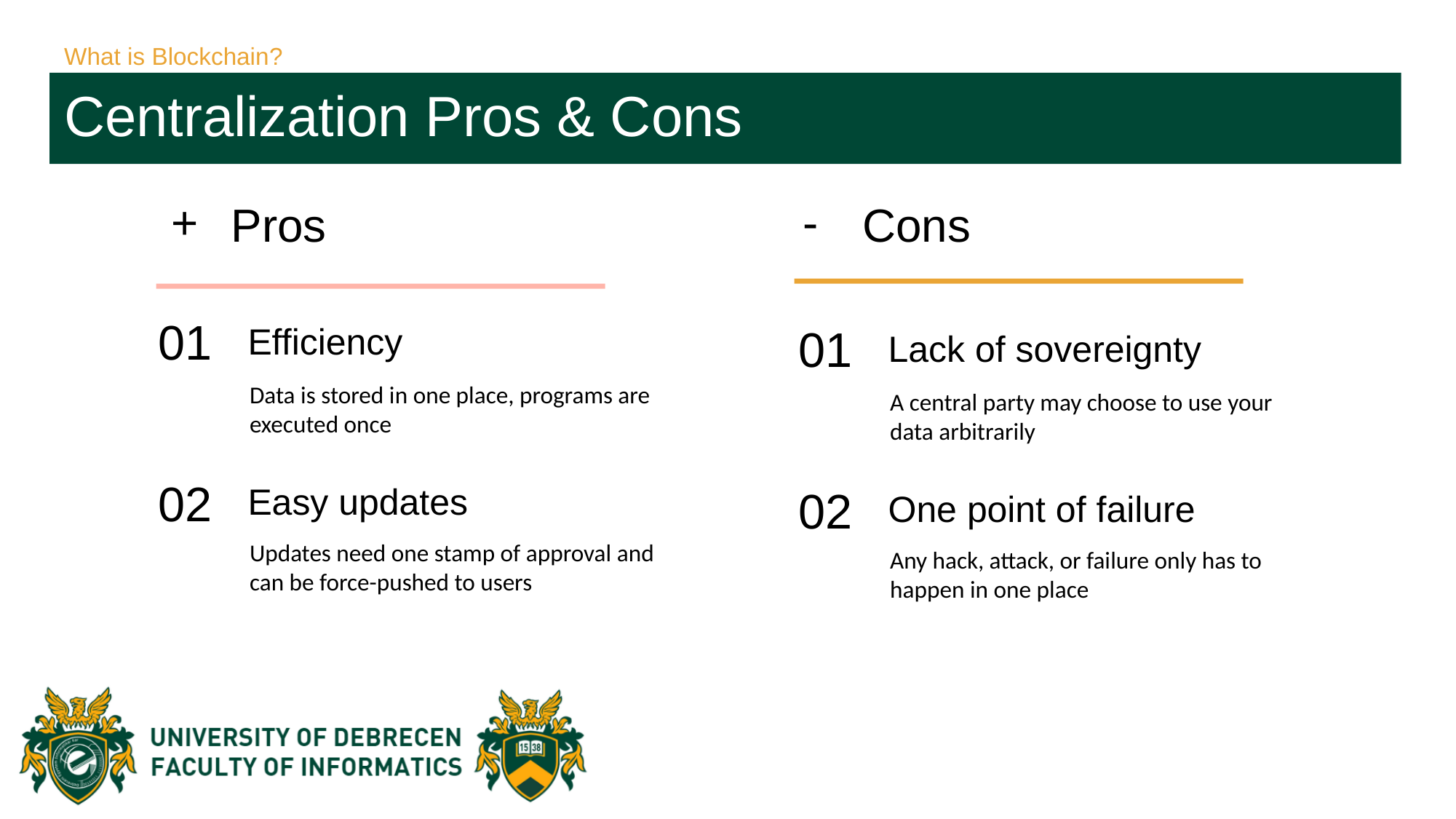

# What is Blockchain?
Centralization Pros & Cons
Pros
Cons

Efficiency
01
Lack of sovereignty
01
Data is stored in one place, programs are executed once
A central party may choose to use your data arbitrarily
Easy updates
One point of failure
02
02
Updates need one stamp of approval and can be force-pushed to users
Any hack, attack, or failure only has to happen in one place